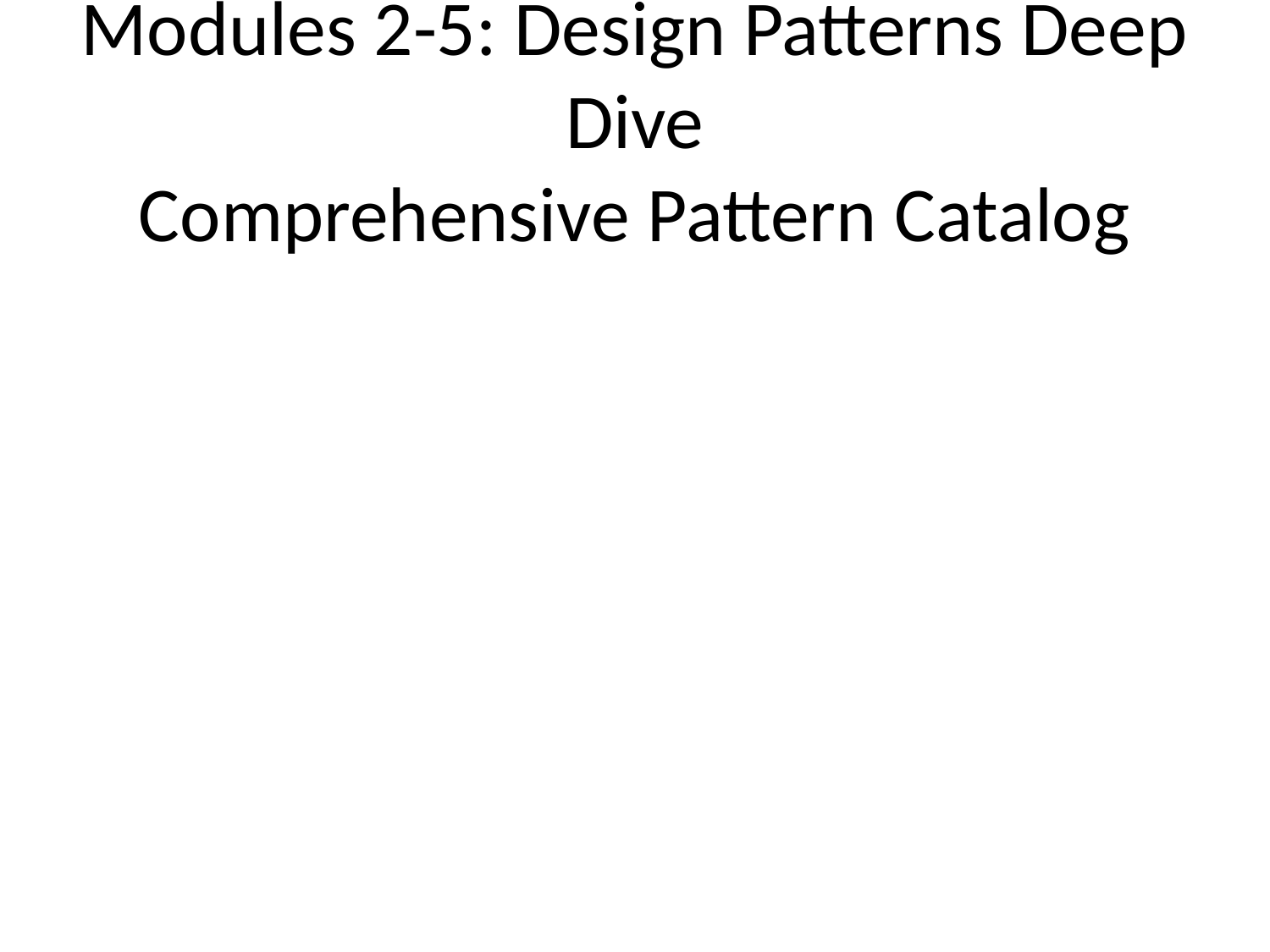

# Modules 2-5: Design Patterns Deep Dive
Comprehensive Pattern Catalog